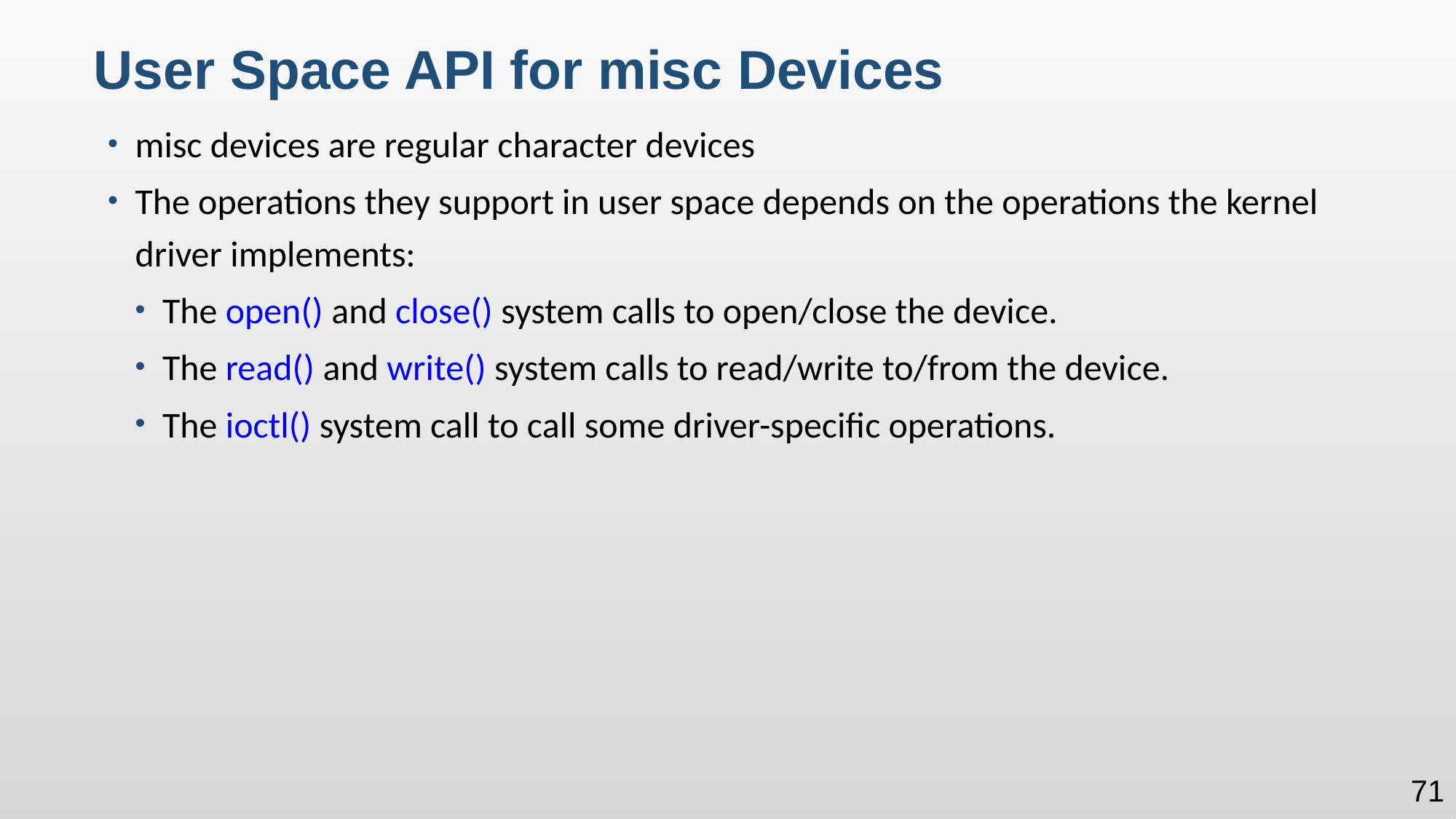

User Space API for misc Devices
misc devices are regular character devices
The operations they support in user space depends on the operations the kernel driver implements:
The open() and close() system calls to open/close the device.
The read() and write() system calls to read/write to/from the device.
The ioctl() system call to call some driver-specific operations.
71